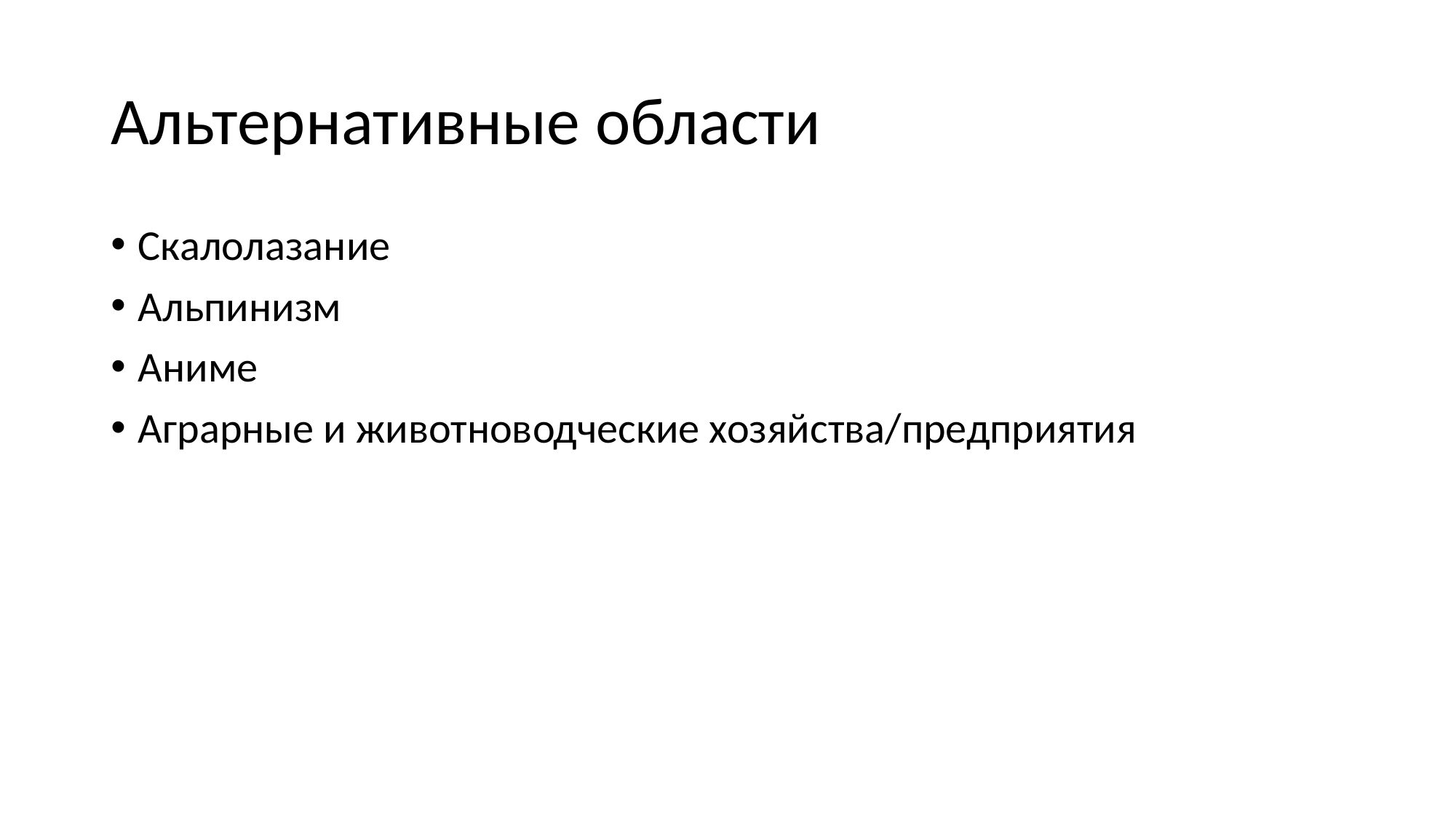

# Альтернативные области
Скалолазание
Альпинизм
Аниме
Аграрные и животноводческие хозяйства/предприятия